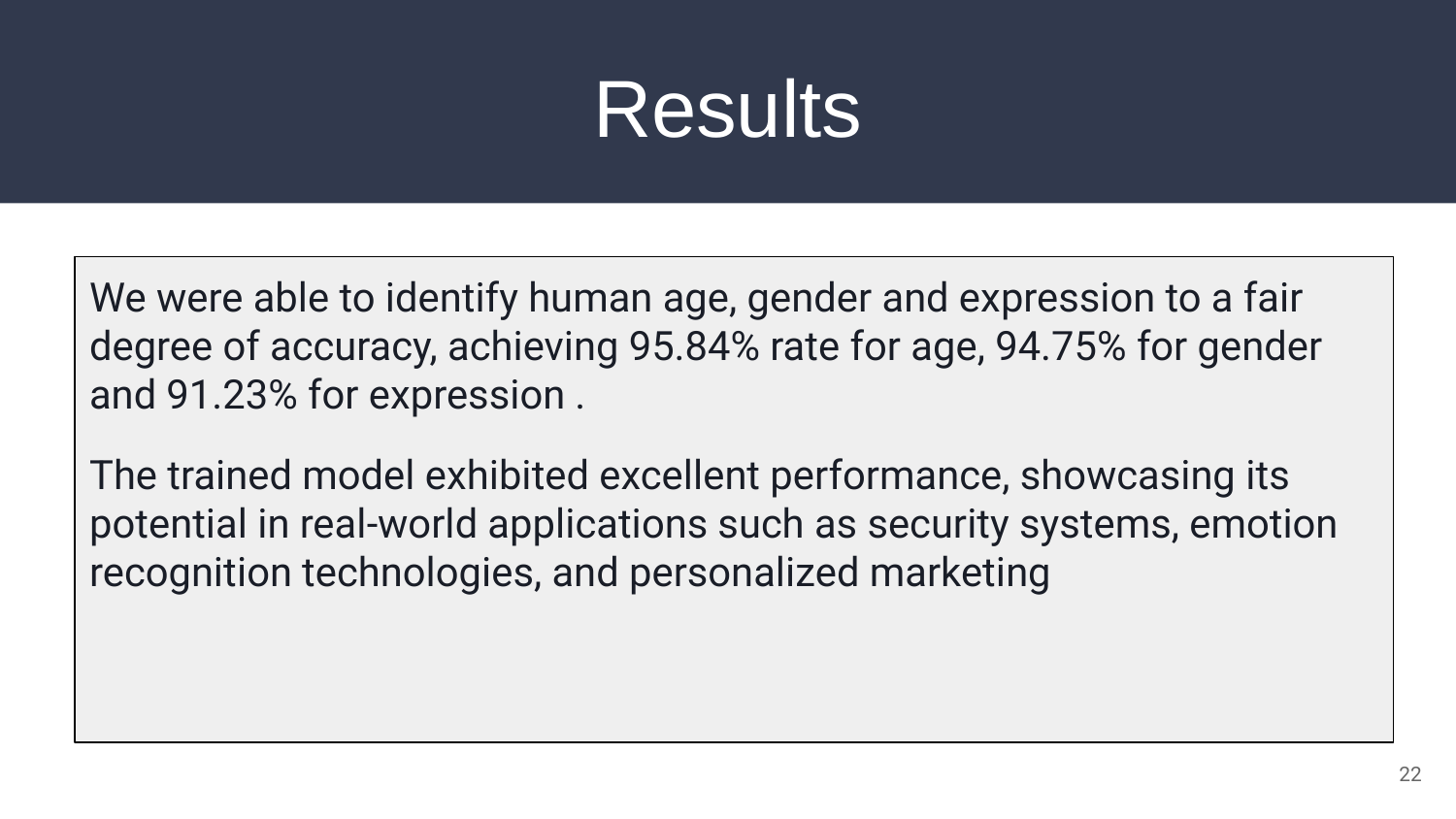

# Results
We were able to identify human age, gender and expression to a fair degree of accuracy, achieving 95.84% rate for age, 94.75% for gender and 91.23% for expression .
The trained model exhibited excellent performance, showcasing its potential in real-world applications such as security systems, emotion recognition technologies, and personalized marketing
22